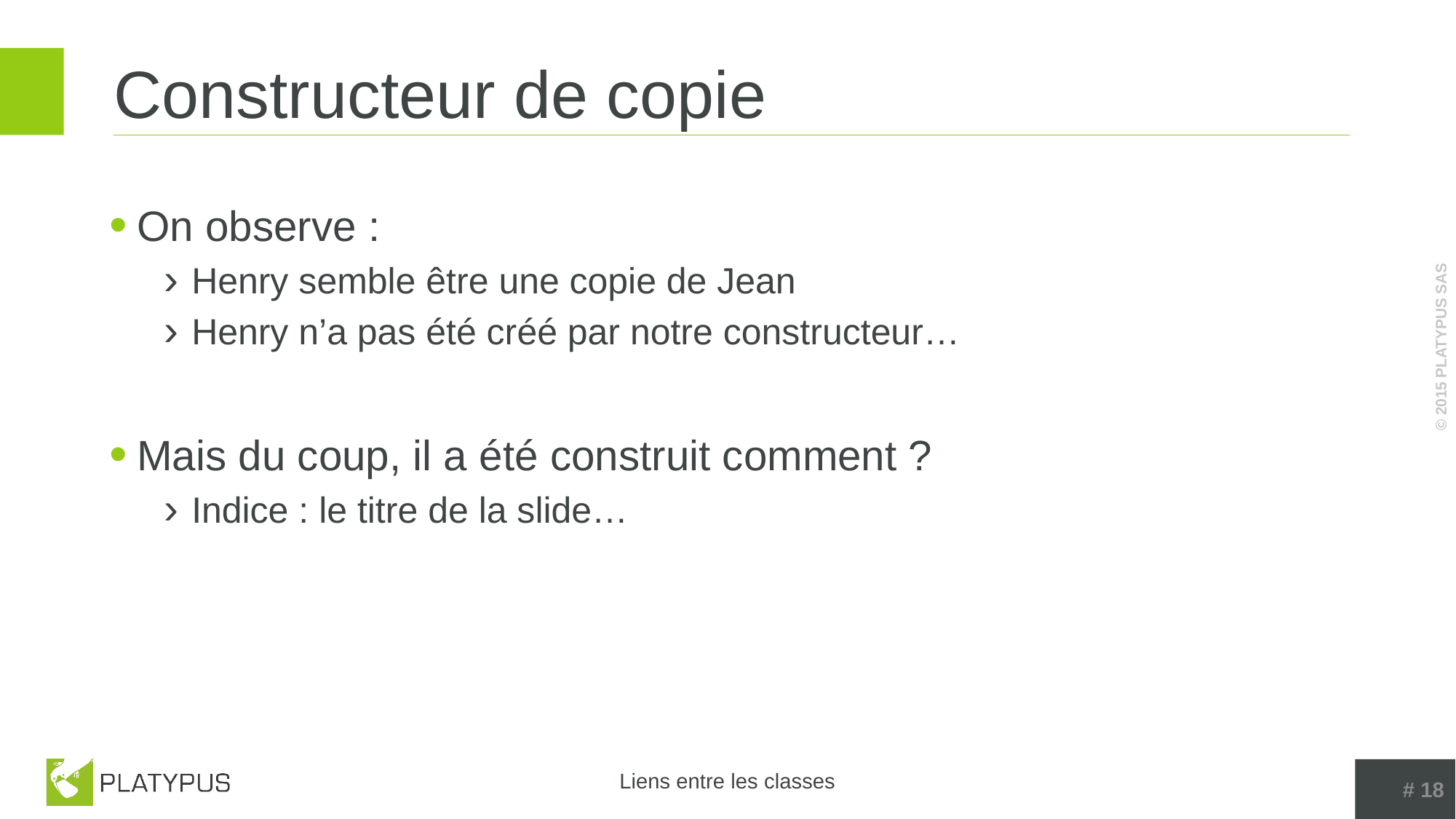

# Constructeur de copie
On observe :
Henry semble être une copie de Jean
Henry n’a pas été créé par notre constructeur…

Mais du coup, il a été construit comment ?
Indice : le titre de la slide…
# 18
Liens entre les classes